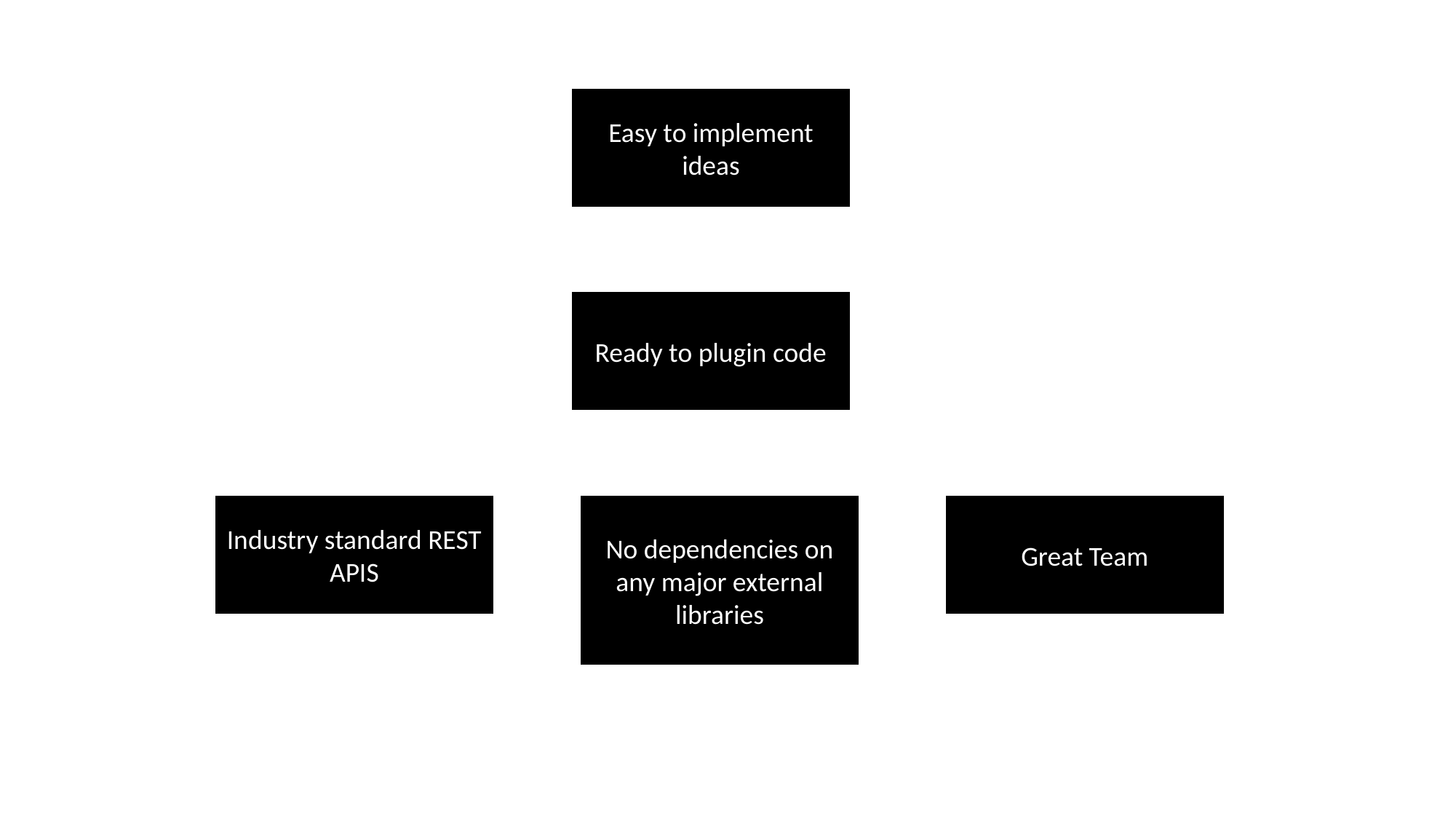

Easy to implement ideas
Ready to plugin code
Industry standard REST APIS
No dependencies on any major external libraries
Great Team